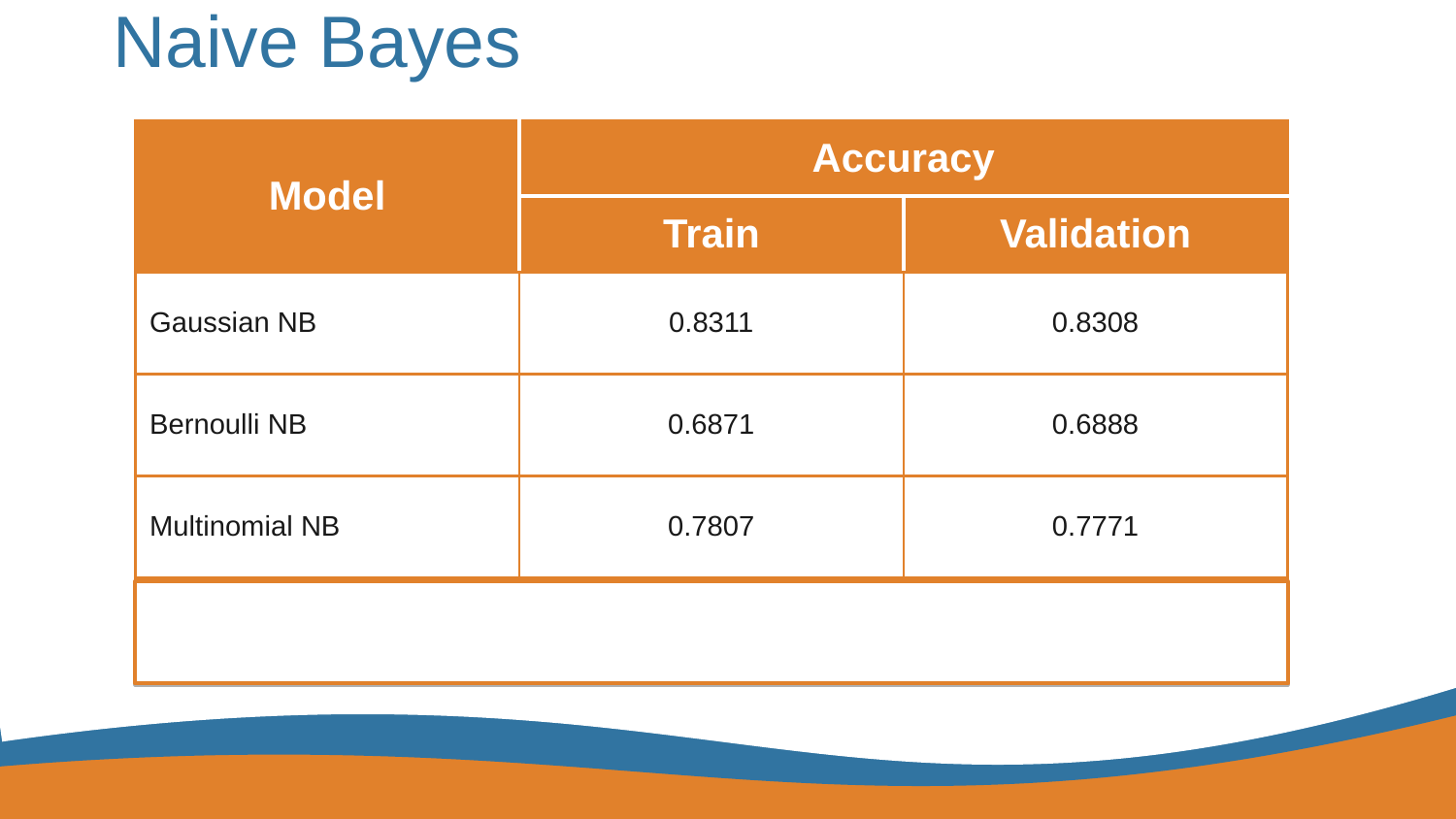

# Naive Bayes
| Model | Accuracy |  |
| --- | --- | --- |
|  | Train | Validation |
| Gaussian NB | 0.8311 | 0.8308 |
| Bernoulli NB | 0.6871 | 0.6888 |
| Multinomial NB | 0.7807 | 0.7771 |
| Logistic Regression Scaled | 0.8613 | 0.8670 |